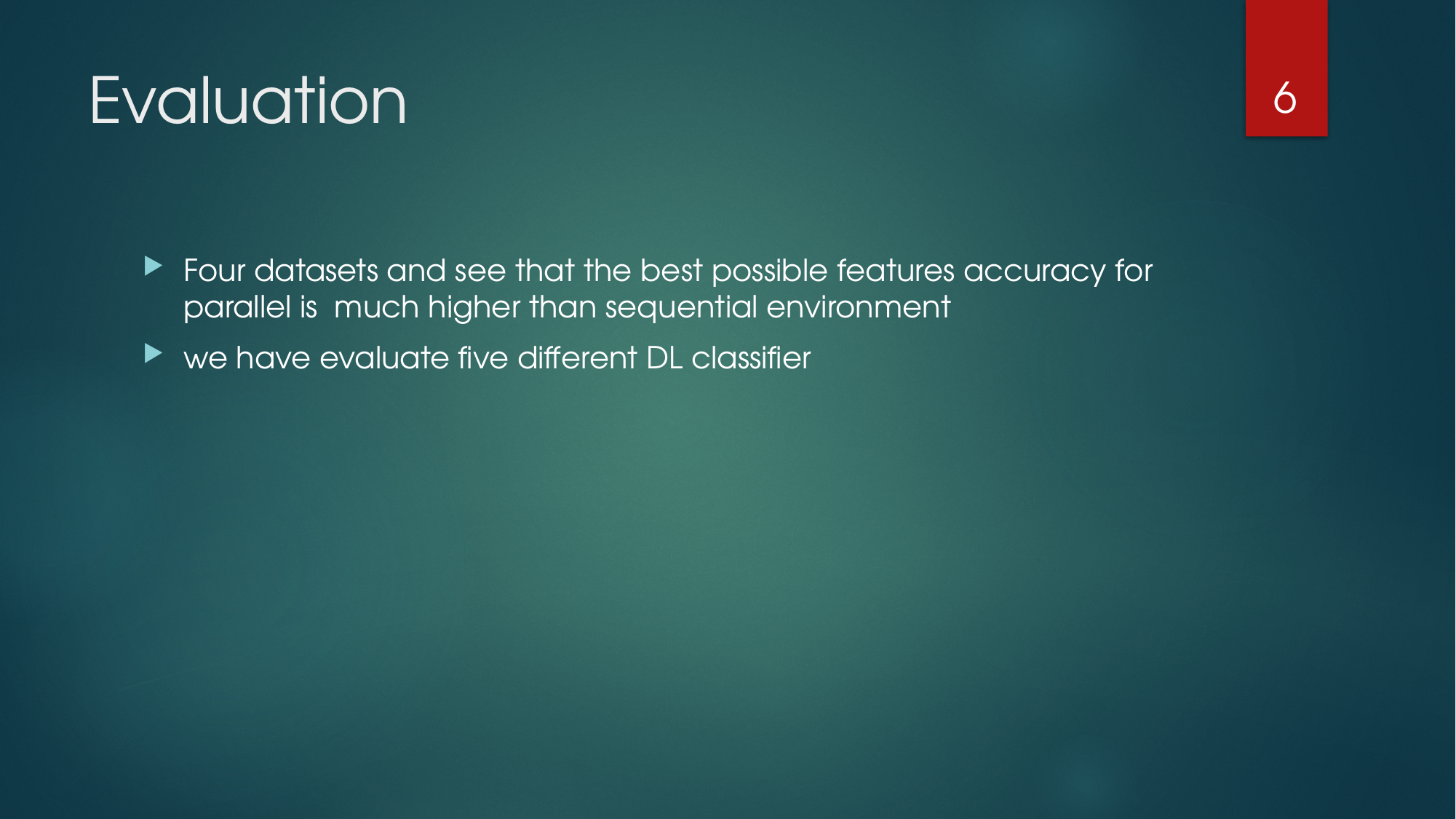

6
# Evaluation
Four datasets and see that the best possible features accuracy for parallel is  much higher than sequential environment
we have evaluate five different DL classifier